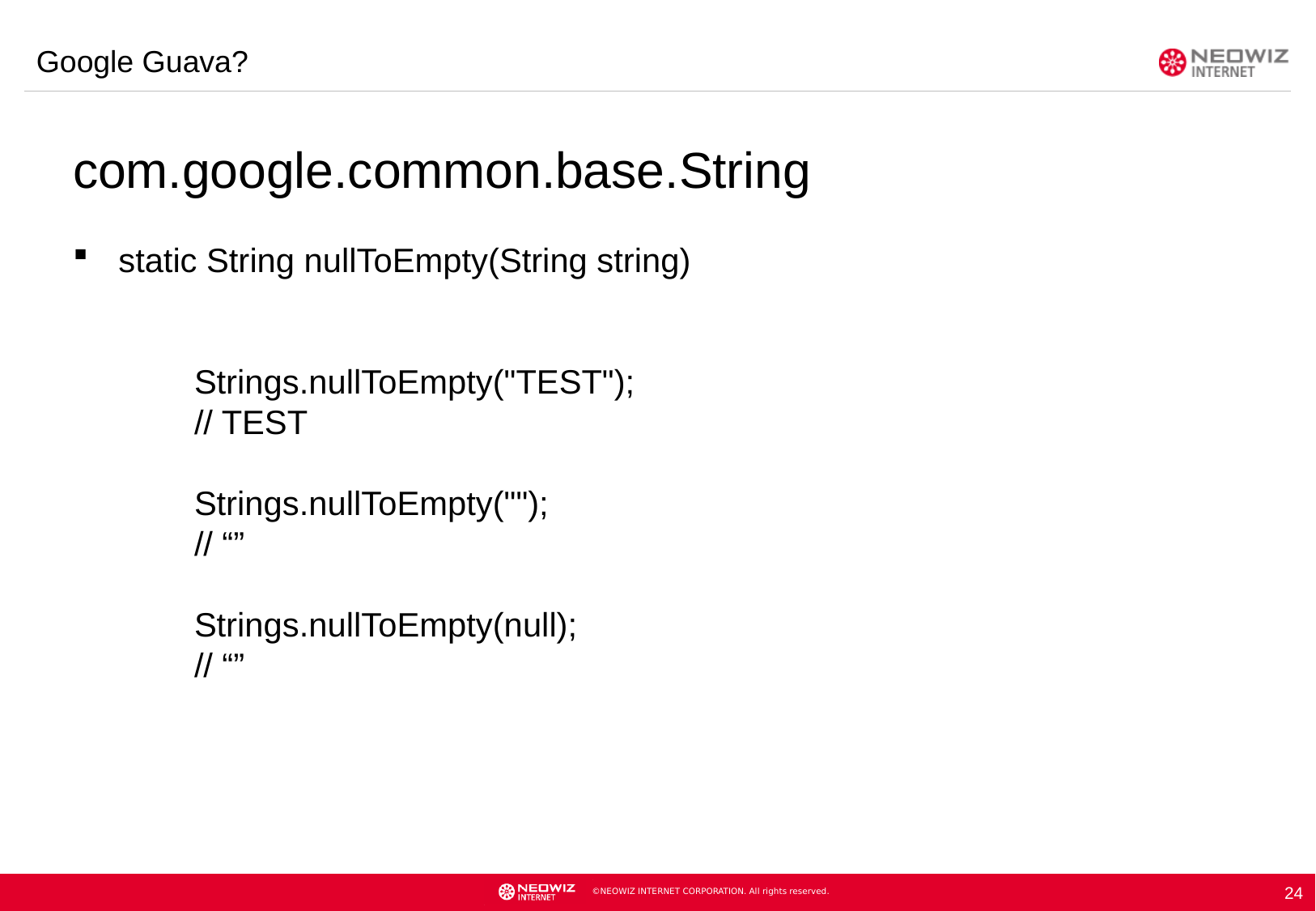

Google Guava?

com.google.common.base.String

static String nullToEmpty(String string)

Strings.nullToEmpty("TEST");
// TEST

Strings.nullToEmpty("");
// “”

Strings.nullToEmpty(null);
// “”

24